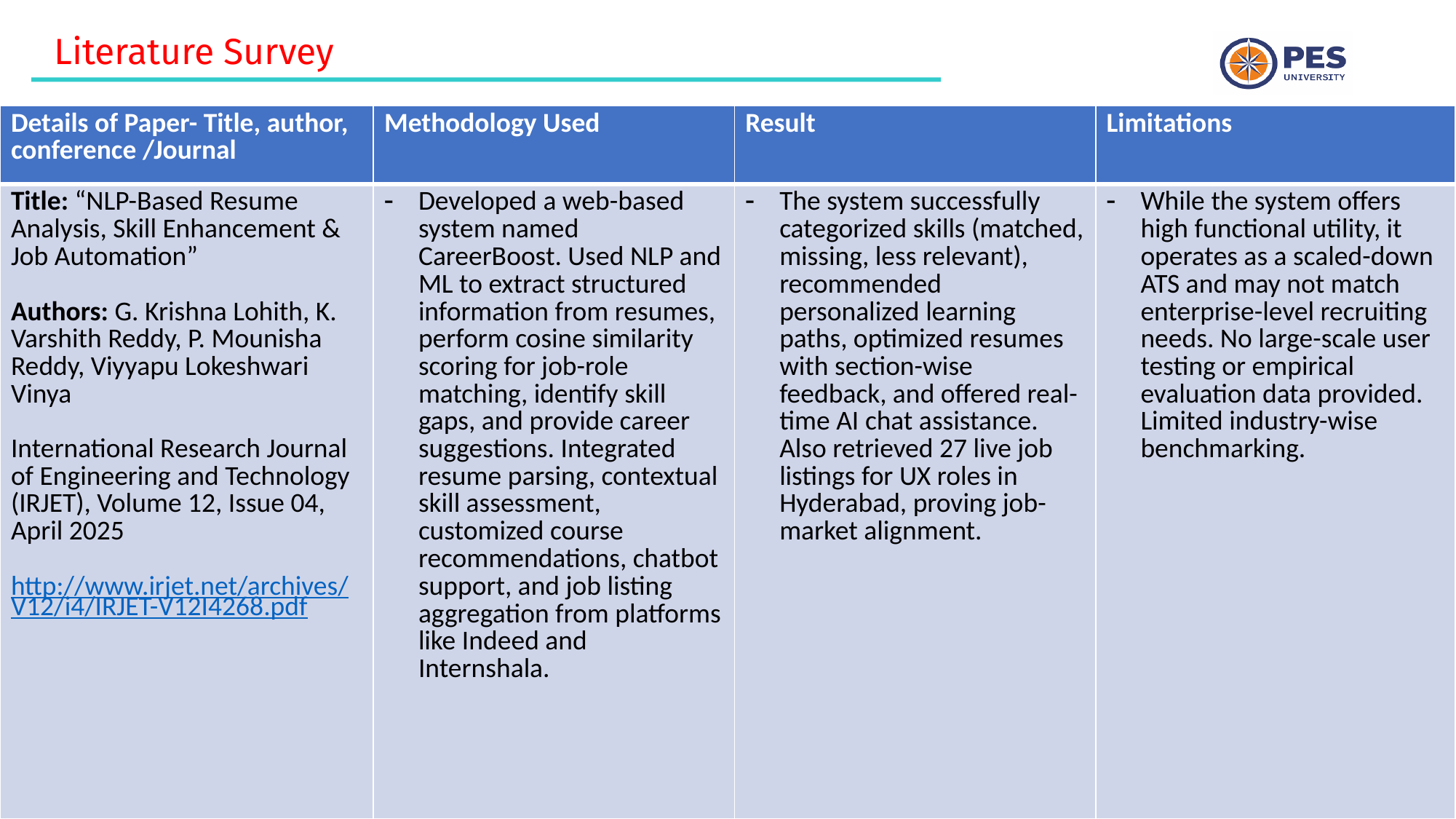

Literature Survey

| Details of Paper- Title, author, conference /Journal | Methodology Used | Result | Limitations |
| --- | --- | --- | --- |
| Title: “NLP-Based Resume Analysis, Skill Enhancement & Job Automation” Authors: G. Krishna Lohith, K. Varshith Reddy, P. Mounisha Reddy, Viyyapu Lokeshwari Vinya International Research Journal of Engineering and Technology (IRJET), Volume 12, Issue 04, April 2025 http://www.irjet.net/archives/V12/i4/IRJET-V12I4268.pdf | Developed a web-based system named CareerBoost. Used NLP and ML to extract structured information from resumes, perform cosine similarity scoring for job-role matching, identify skill gaps, and provide career suggestions. Integrated resume parsing, contextual skill assessment, customized course recommendations, chatbot support, and job listing aggregation from platforms like Indeed and Internshala. | The system successfully categorized skills (matched, missing, less relevant), recommended personalized learning paths, optimized resumes with section-wise feedback, and offered real-time AI chat assistance. Also retrieved 27 live job listings for UX roles in Hyderabad, proving job-market alignment. | While the system offers high functional utility, it operates as a scaled-down ATS and may not match enterprise-level recruiting needs. No large-scale user testing or empirical evaluation data provided. Limited industry-wise benchmarking. |